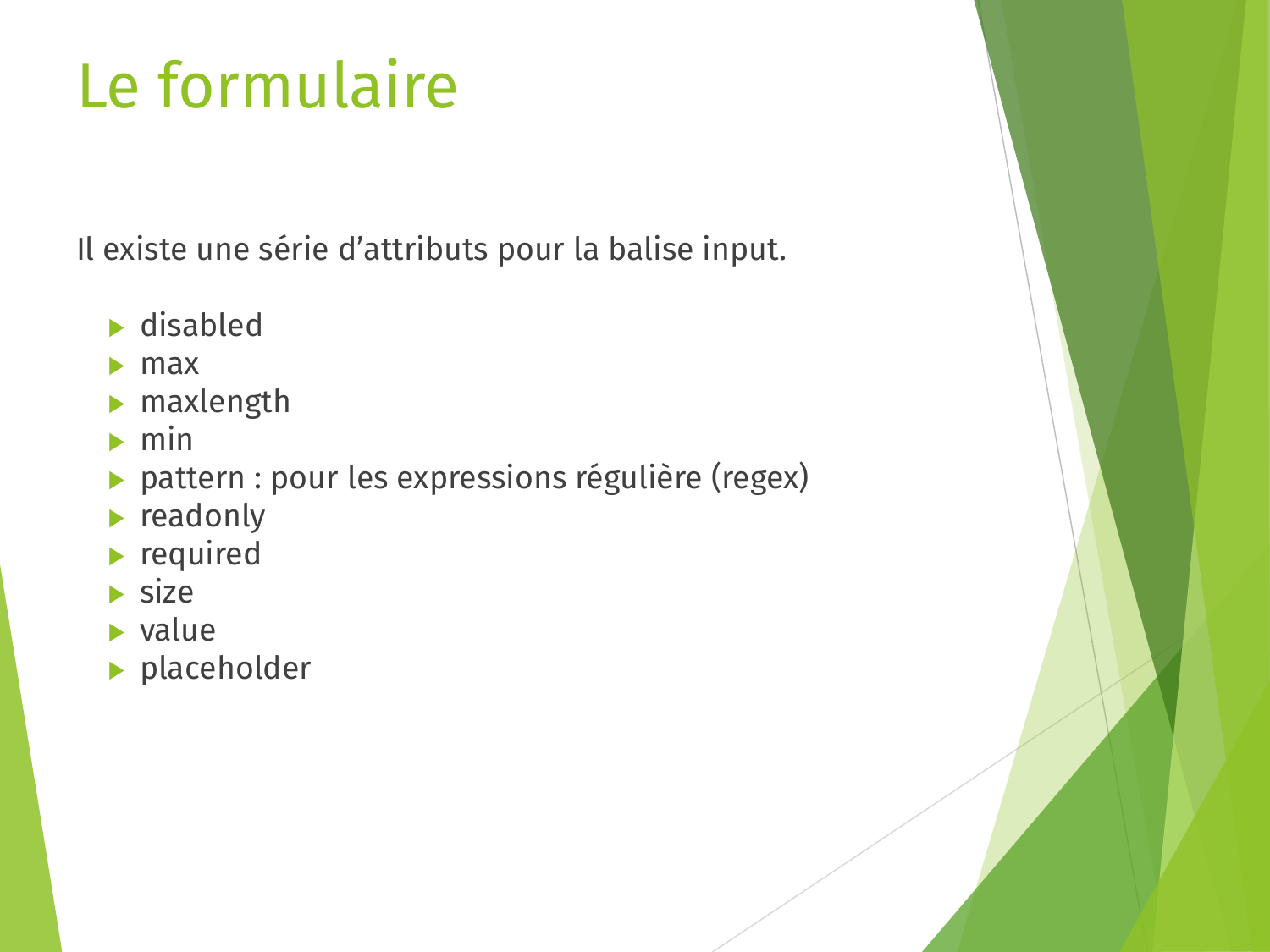

# Le formulaire
Il existe une série d’attributs pour la balise input.

disabled
max
maxlength
min
pattern : pour les expressions régulière (regex)
readonly
required
size
value
placeholder